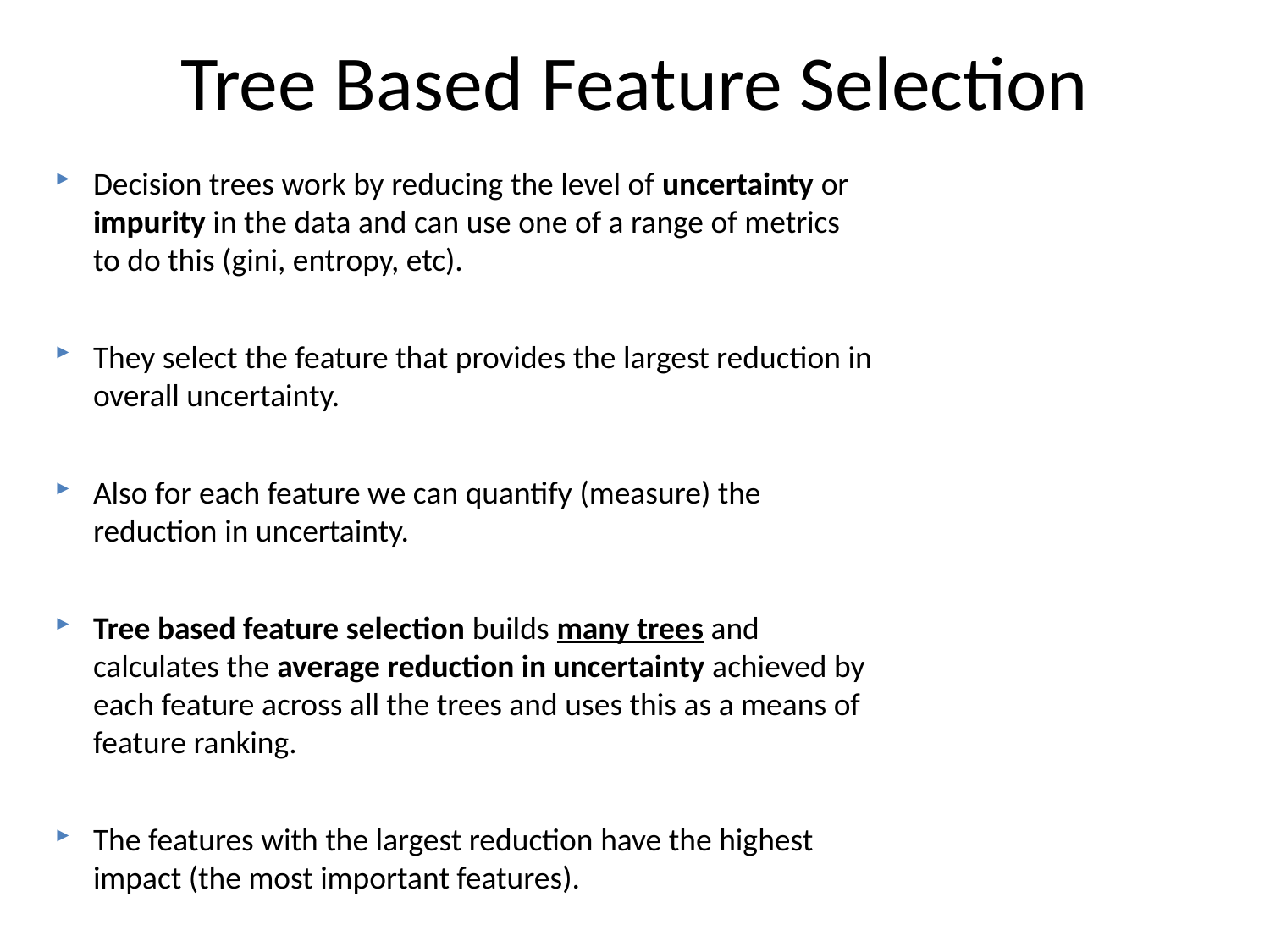

# Tree Based Feature Selection

Decision trees work by reducing the level of uncertainty or impurity in the data and can use one of a range of metrics to do this (gini, entropy, etc).

They select the feature that provides the largest reduction in overall uncertainty.

Also for each feature we can quantify (measure) the reduction in uncertainty.

Tree based feature selection builds many trees and calculates the average reduction in uncertainty achieved by each feature across all the trees and uses this as a means of feature ranking.

The features with the largest reduction have the highest impact (the most important features).